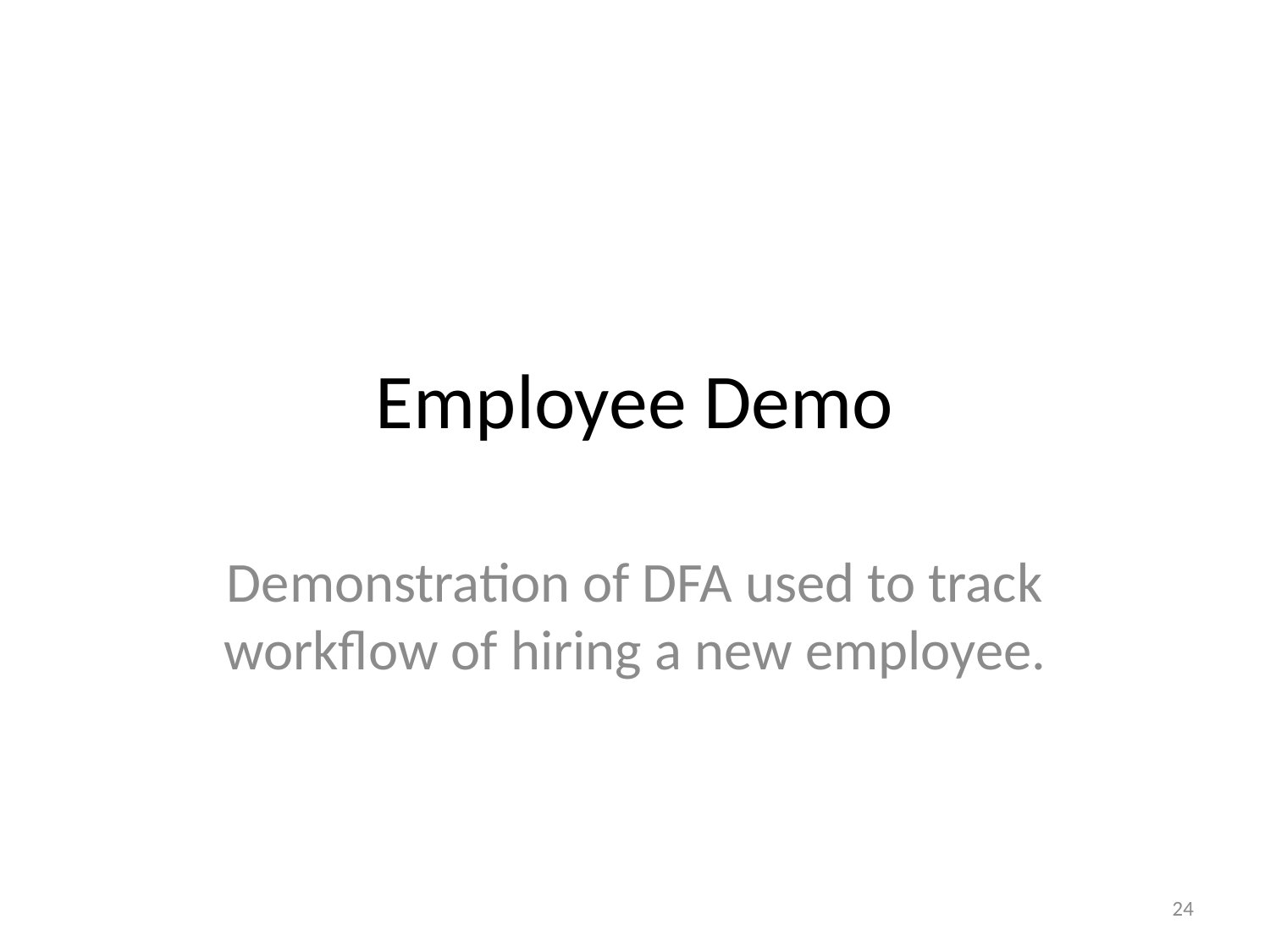

# Employee Demo
Demonstration of DFA used to track workflow of hiring a new employee.
24